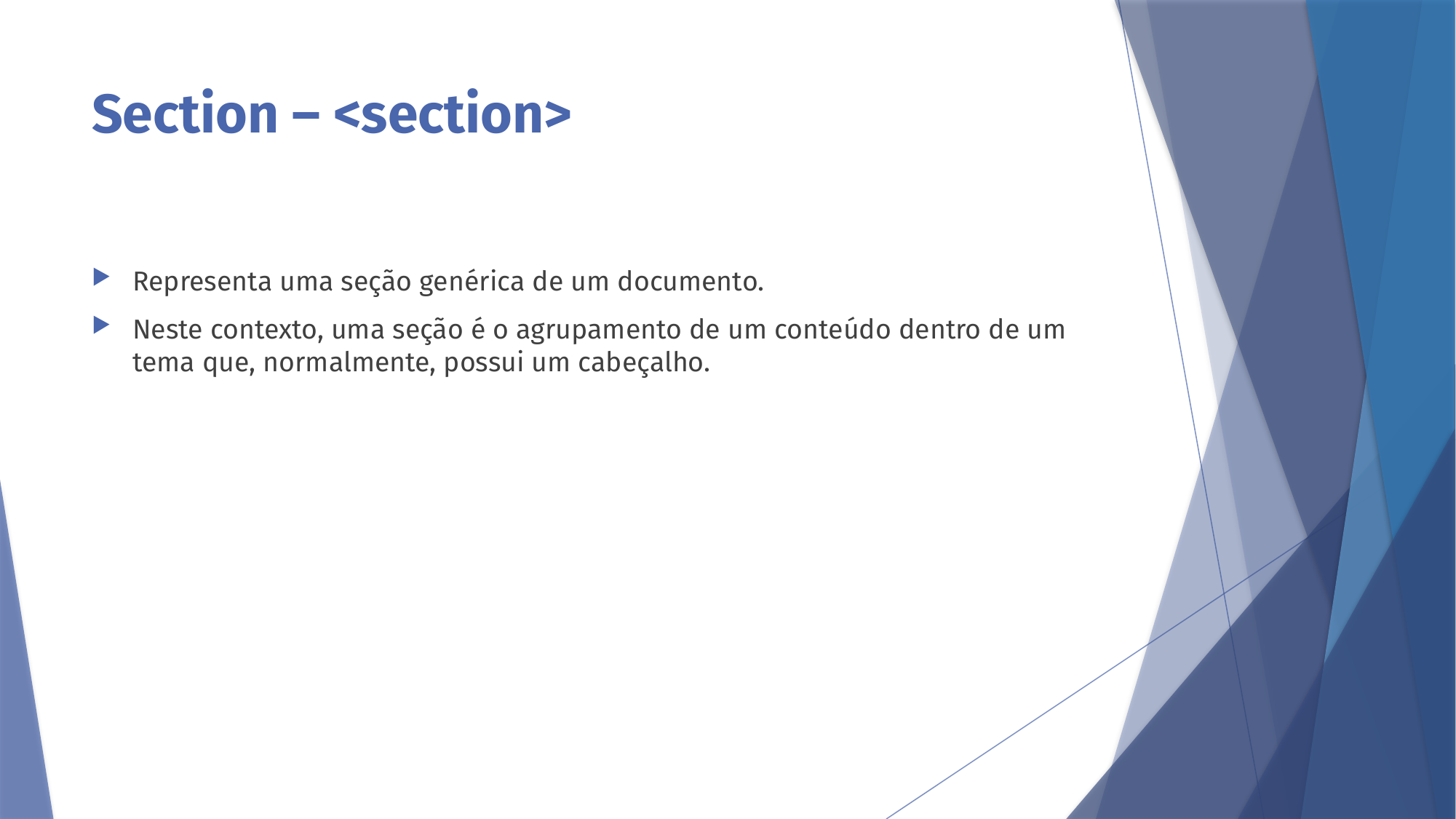

# Section – <section>
Representa uma seção genérica de um documento.
Neste contexto, uma seção é o agrupamento de um conteúdo dentro de um tema que, normalmente, possui um cabeçalho.